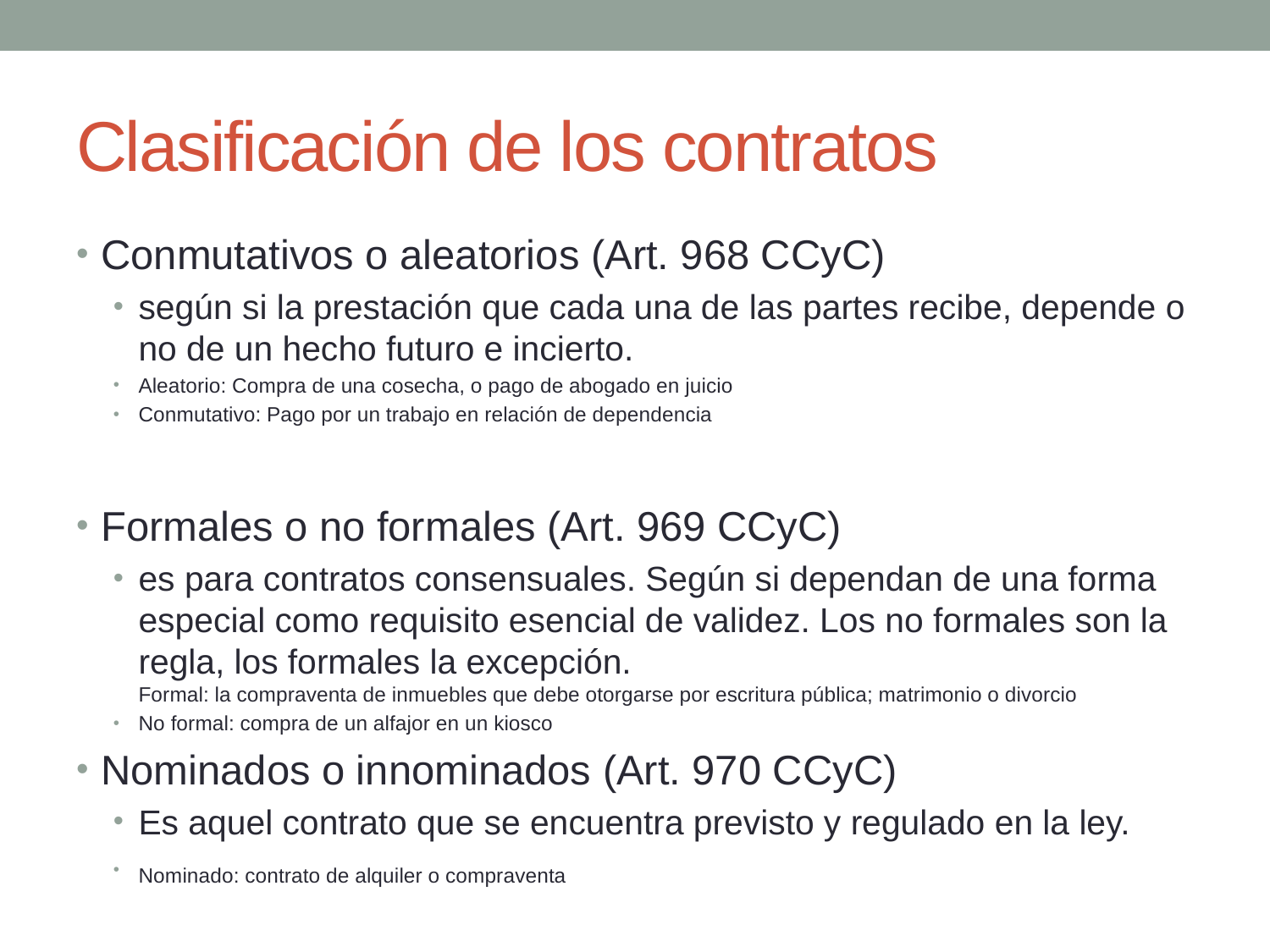

# Clasificación de los contratos
Conmutativos o aleatorios (Art. 968 CCyC)
según si la prestación que cada una de las partes recibe, depende o no de un hecho futuro e incierto.
Aleatorio: Compra de una cosecha, o pago de abogado en juicio
Conmutativo: Pago por un trabajo en relación de dependencia

Formales o no formales (Art. 969 CCyC)
es para contratos consensuales. Según si dependan de una forma especial como requisito esencial de validez. Los no formales son la regla, los formales la excepción.
Formal: la compraventa de inmuebles que debe otorgarse por escritura pública; matrimonio o divorcio
No formal: compra de un alfajor en un kiosco
Nominados o innominados (Art. 970 CCyC)
Es aquel contrato que se encuentra previsto y regulado en la ley.
Nominado: contrato de alquiler o compraventa